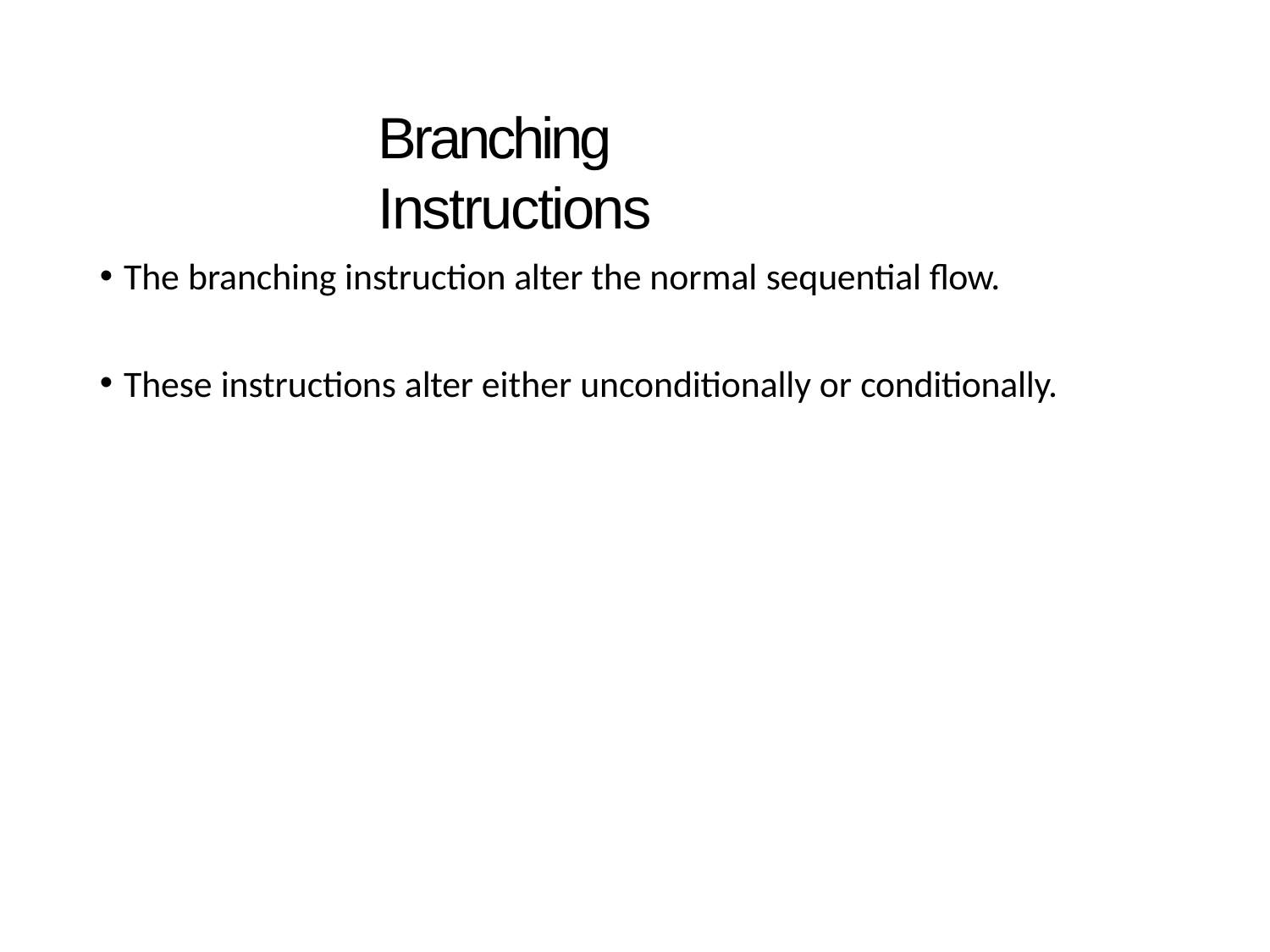

# Branching Instructions
The branching instruction alter the normal sequential flow.

These instructions alter either unconditionally or conditionally.